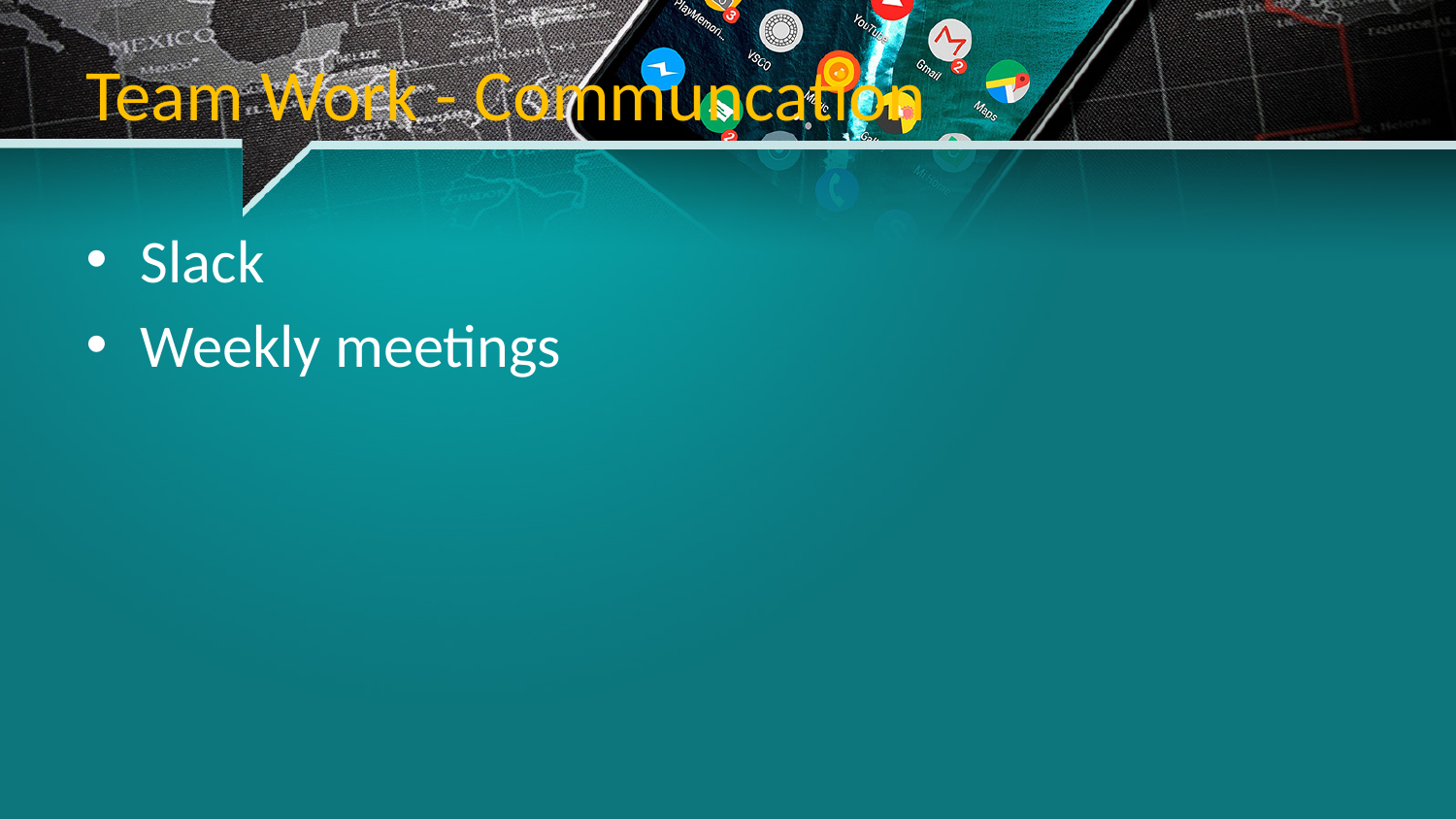

# Team Work - Communcation
Slack
Weekly meetings